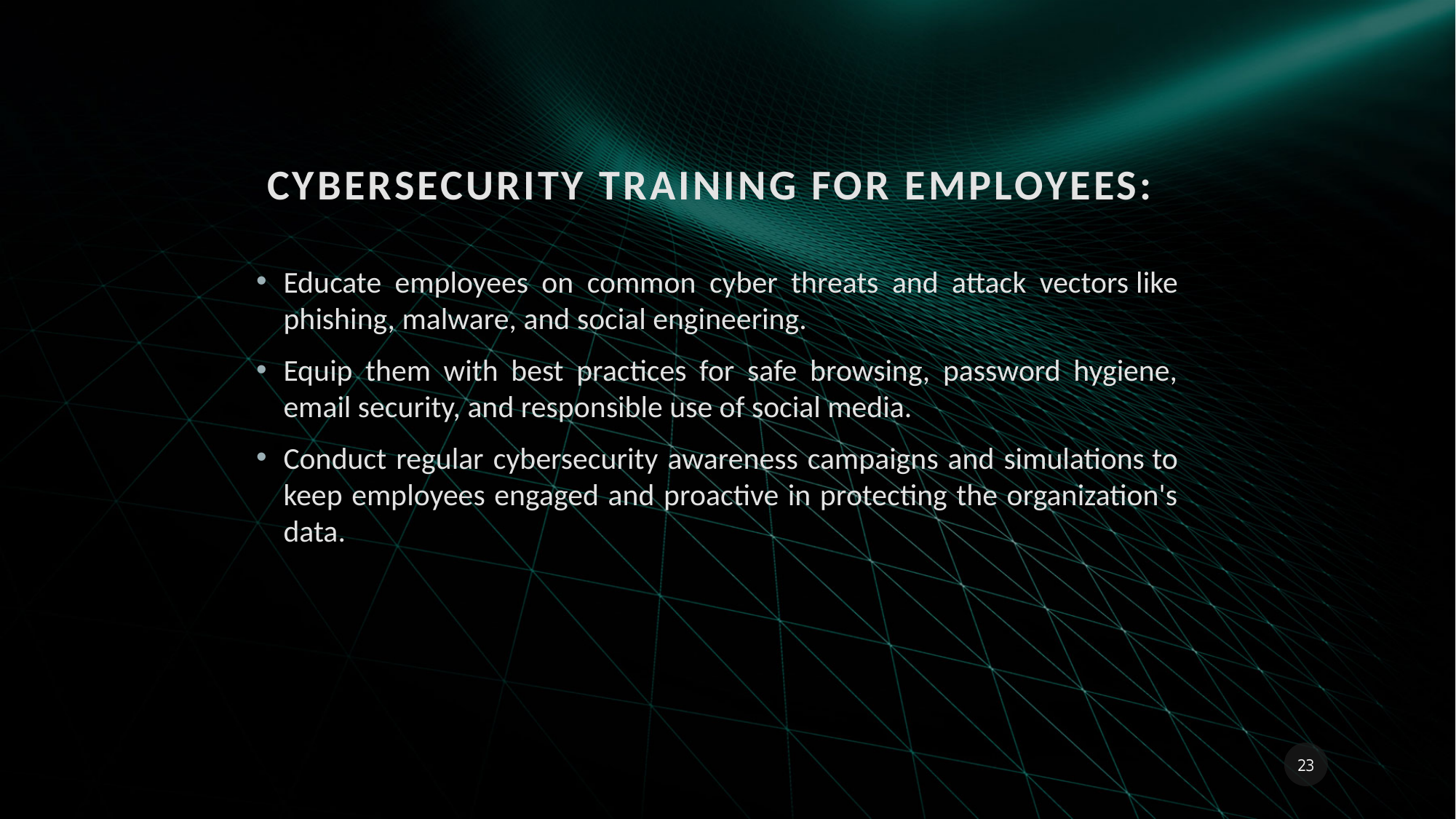

# Cybersecurity Training for Employees:
Educate employees on common cyber threats and attack vectors like phishing, malware, and social engineering.
Equip them with best practices for safe browsing, password hygiene, email security, and responsible use of social media.
Conduct regular cybersecurity awareness campaigns and simulations to keep employees engaged and proactive in protecting the organization's data.
23